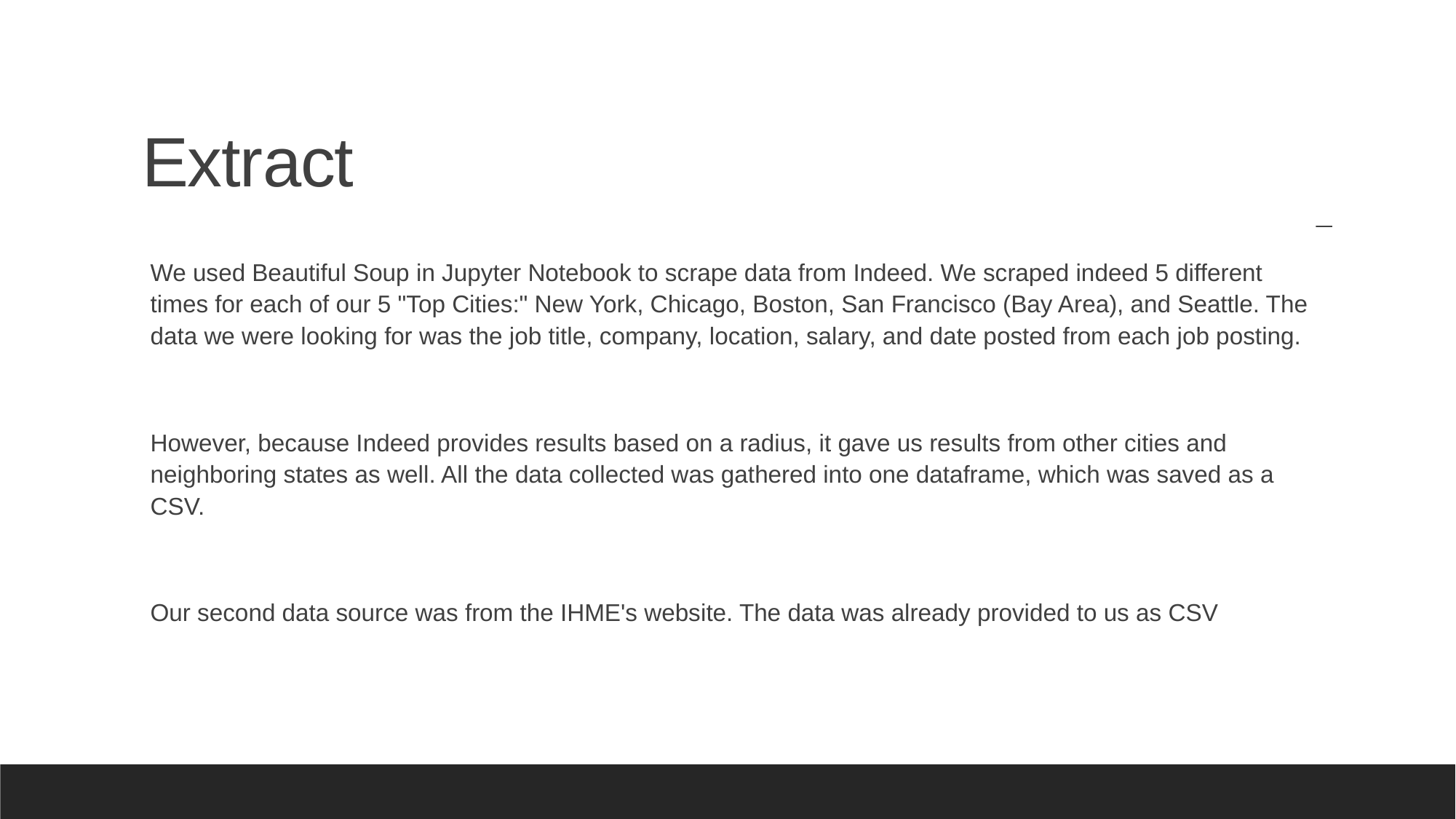

# Extract
We used Beautiful Soup in Jupyter Notebook to scrape data from Indeed. We scraped indeed 5 different times for each of our 5 "Top Cities:" New York, Chicago, Boston, San Francisco (Bay Area), and Seattle. The data we were looking for was the job title, company, location, salary, and date posted from each job posting.

However, because Indeed provides results based on a radius, it gave us results from other cities and neighboring states as well. All the data collected was gathered into one dataframe, which was saved as a CSV.

Our second data source was from the IHME's website. The data was already provided to us as CSV